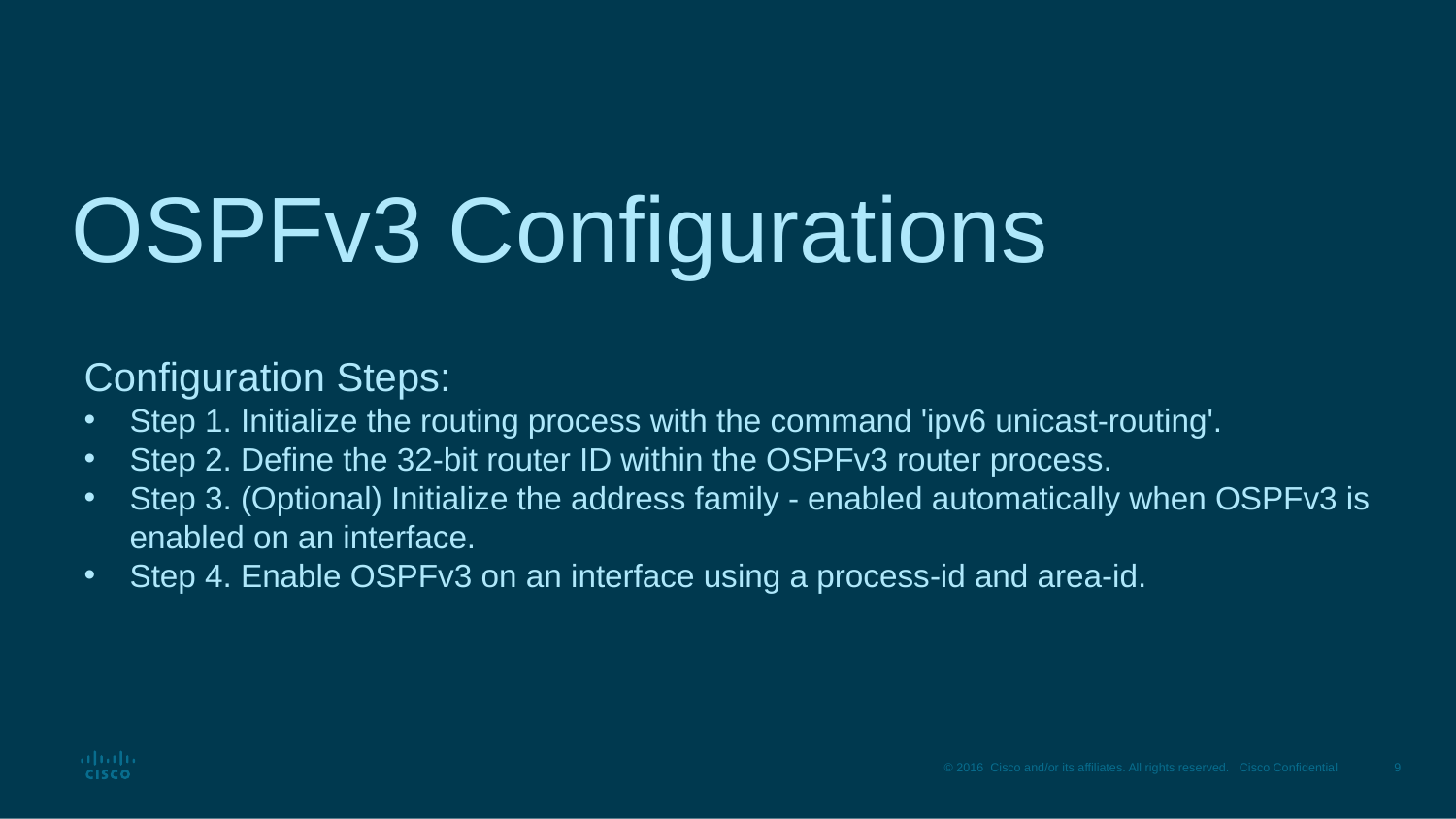

# OSPFv3 Configurations
Configuration Steps:
Step 1. Initialize the routing process with the command 'ipv6 unicast-routing'.
Step 2. Define the 32-bit router ID within the OSPFv3 router process.
Step 3. (Optional) Initialize the address family - enabled automatically when OSPFv3 is enabled on an interface.
Step 4. Enable OSPFv3 on an interface using a process-id and area-id.